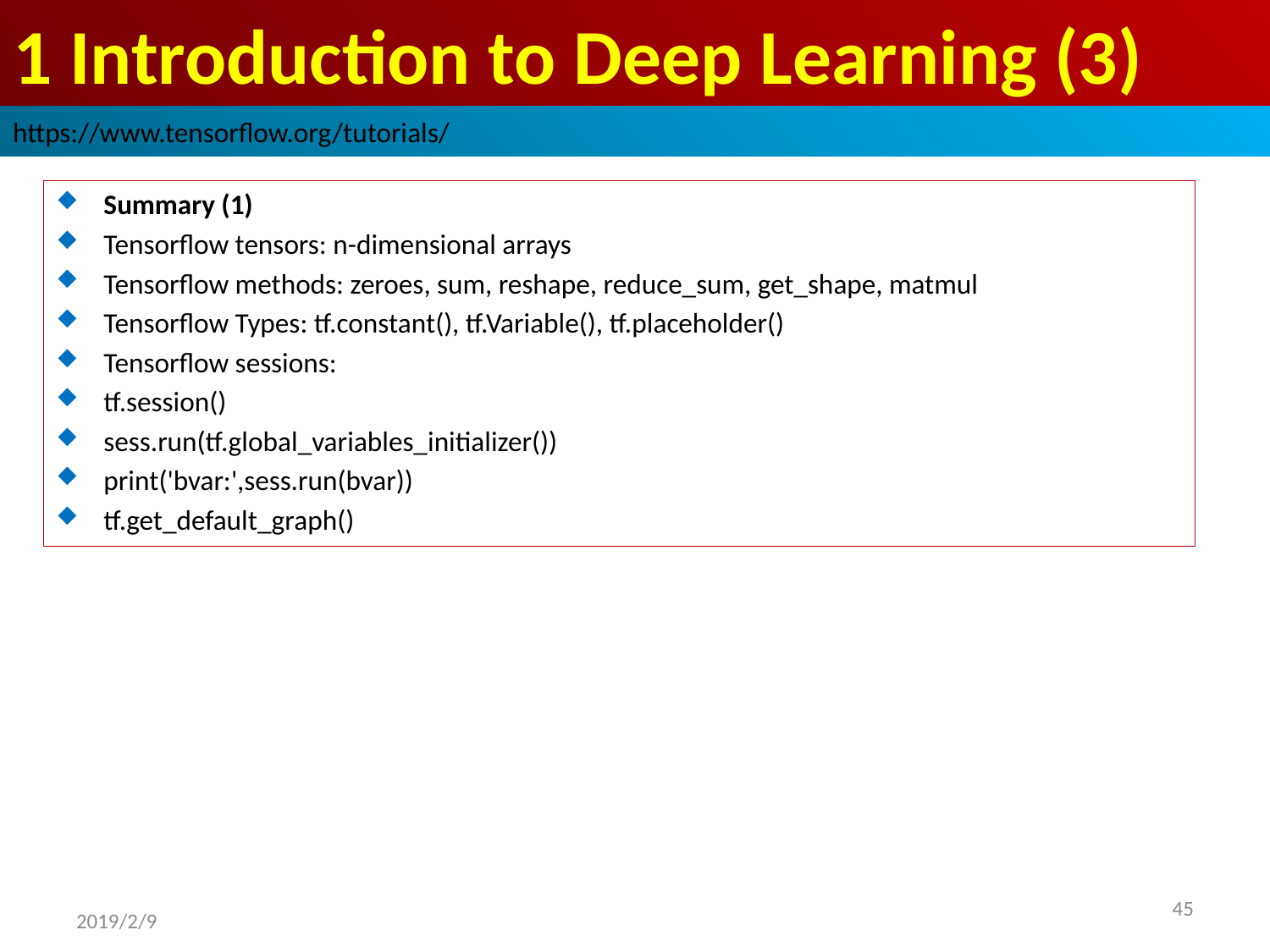

# 1 Introduction to Deep Learning (3)
https://www.tensorflow.org/tutorials/
Summary (1)
Tensorflow tensors: n-dimensional arrays
Tensorflow methods: zeroes, sum, reshape, reduce_sum, get_shape, matmul
Tensorflow Types: tf.constant(), tf.Variable(), tf.placeholder()
Tensorflow sessions:
tf.session()
sess.run(tf.global_variables_initializer())
print('bvar:',sess.run(bvar))
tf.get_default_graph()

2019/2/9
45